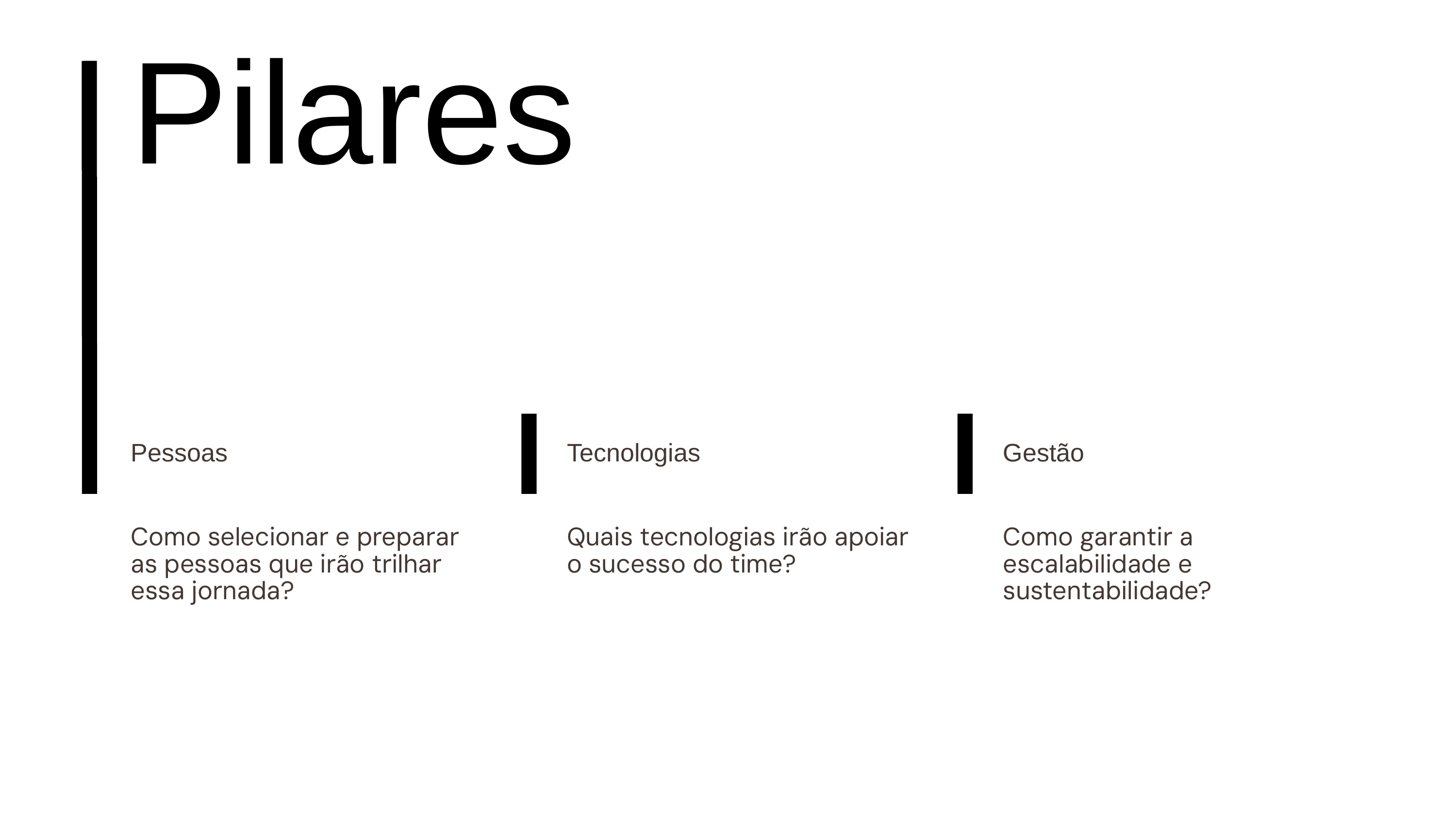

Pilares

Pessoas
Tecnologias
Gestão
Como selecionar e preparar as pessoas que irão trilhar essa jornada?
Quais tecnologias irão apoiar o sucesso do time?
Como garantir a escalabilidade e sustentabilidade?